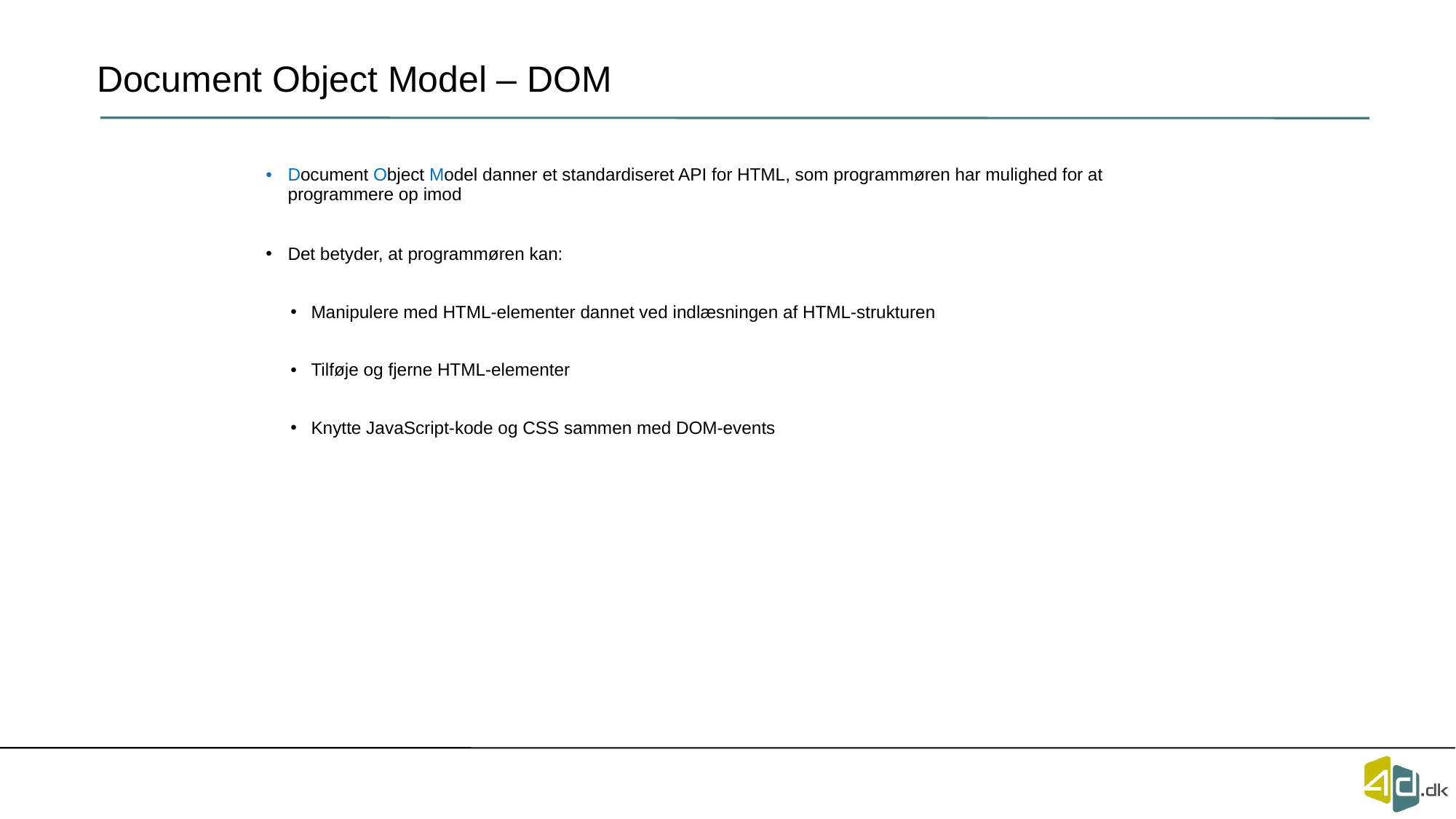

# Document Object Model – DOM
Document Object Model danner et standardiseret API for HTML, som programmøren har mulighed for at programmere op imod
Det betyder, at programmøren kan:
Manipulere med HTML-elementer dannet ved indlæsningen af HTML-strukturen
Tilføje og fjerne HTML-elementer
Knytte JavaScript-kode og CSS sammen med DOM-events